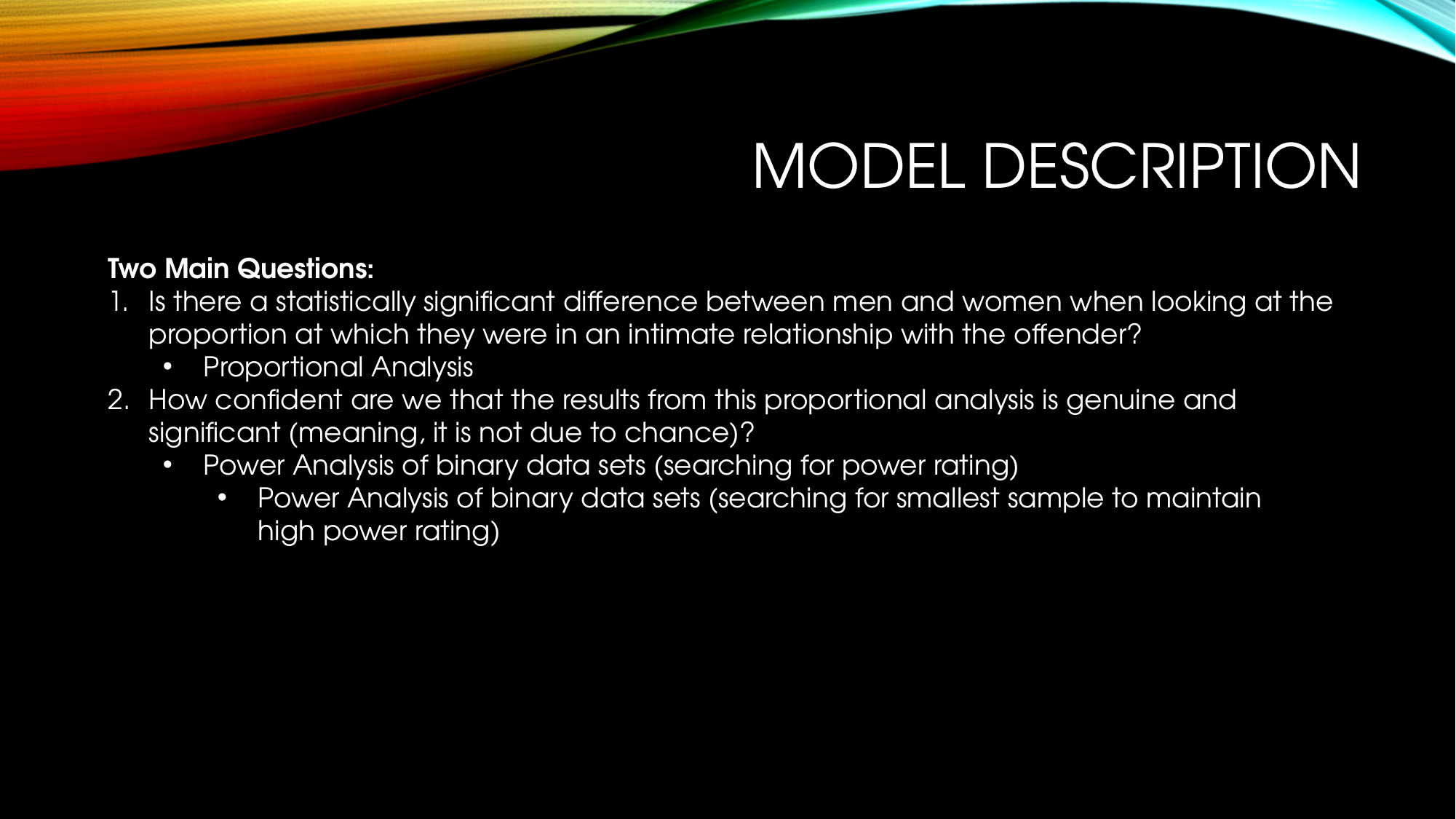

# Model description
Two Main Questions:
Is there a statistically significant difference between men and women when looking at the proportion at which they were in an intimate relationship with the offender?
Proportional Analysis
How confident are we that the results from this proportional analysis is genuine and significant (meaning, it is not due to chance)?
Power Analysis of binary data sets (searching for power rating)
Power Analysis of binary data sets (searching for smallest sample to maintain high power rating)